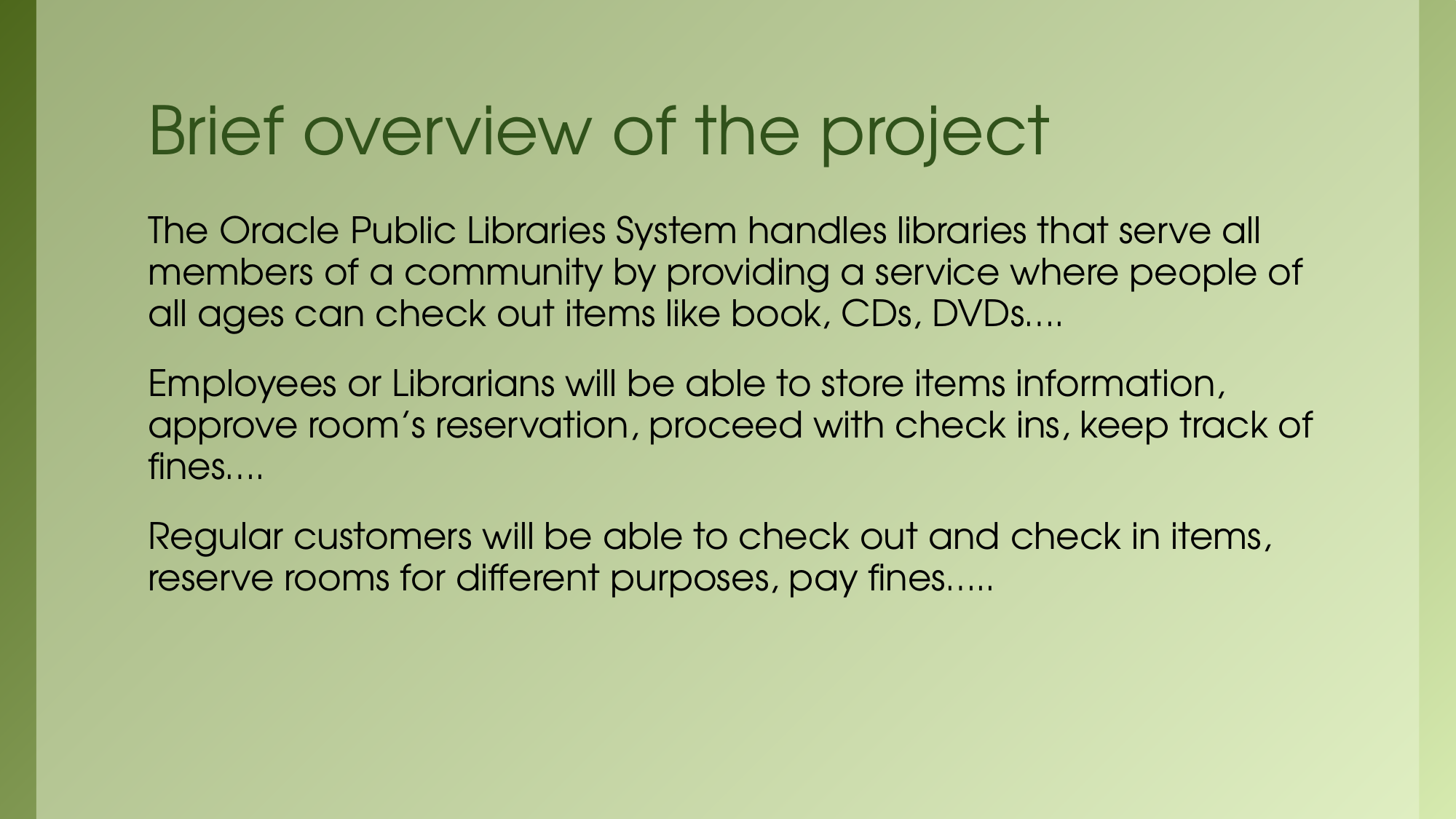

# Brief overview of the project
The Oracle Public Libraries System handles libraries that serve all members of a community by providing a service where people of all ages can check out items like book, CDs, DVDs….
Employees or Librarians will be able to store items information, approve room’s reservation, proceed with check ins, keep track of fines….
Regular customers will be able to check out and check in items, reserve rooms for different purposes, pay fines…..